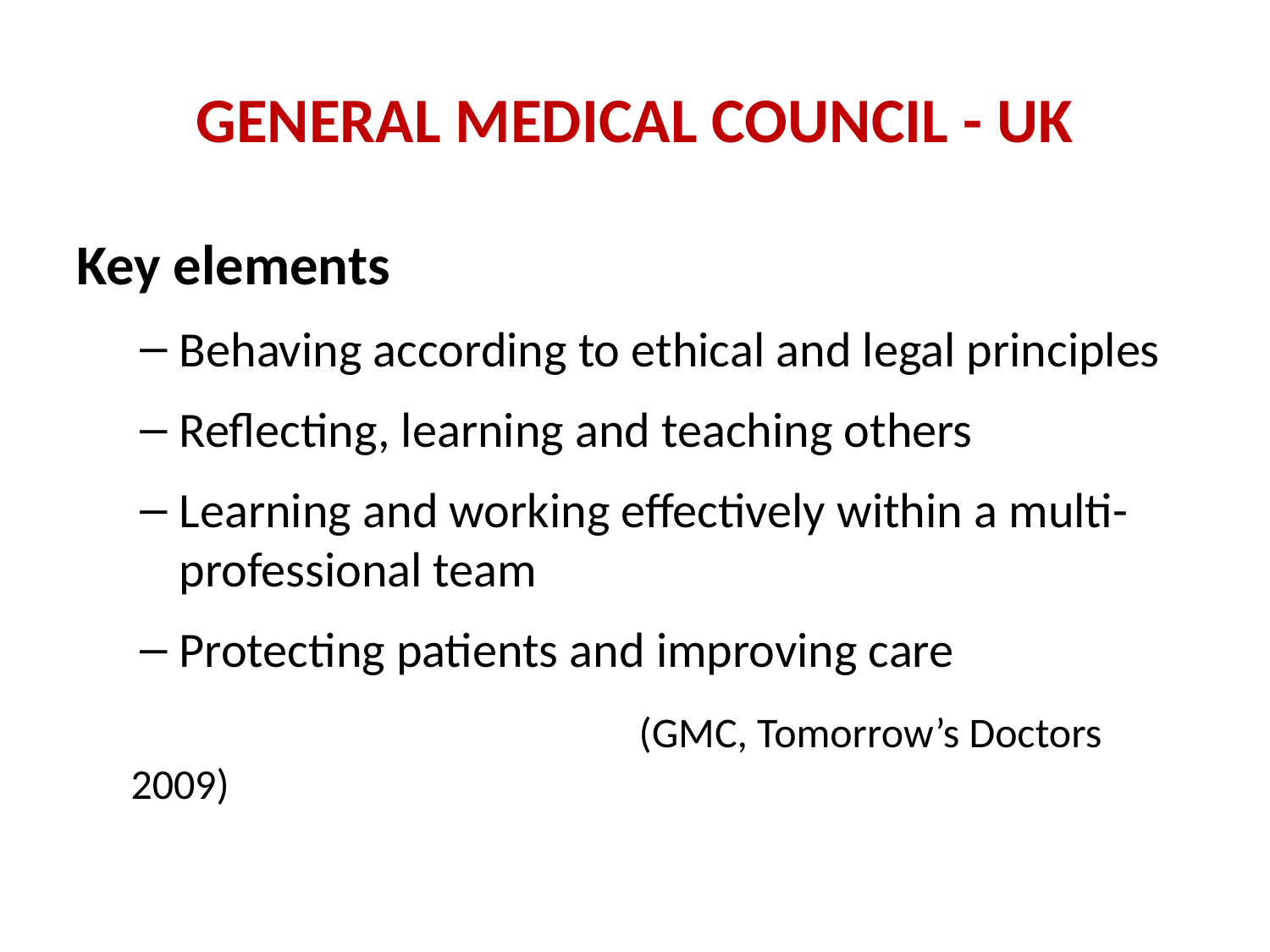

# GENERAL MEDICAL COUNCIL - UK
Key elements
Behaving according to ethical and legal principles
Reflecting, learning and teaching others
Learning and working effectively within a multi-professional team
Protecting patients and improving care
    				(GMC, Tomorrow’s Doctors 2009)